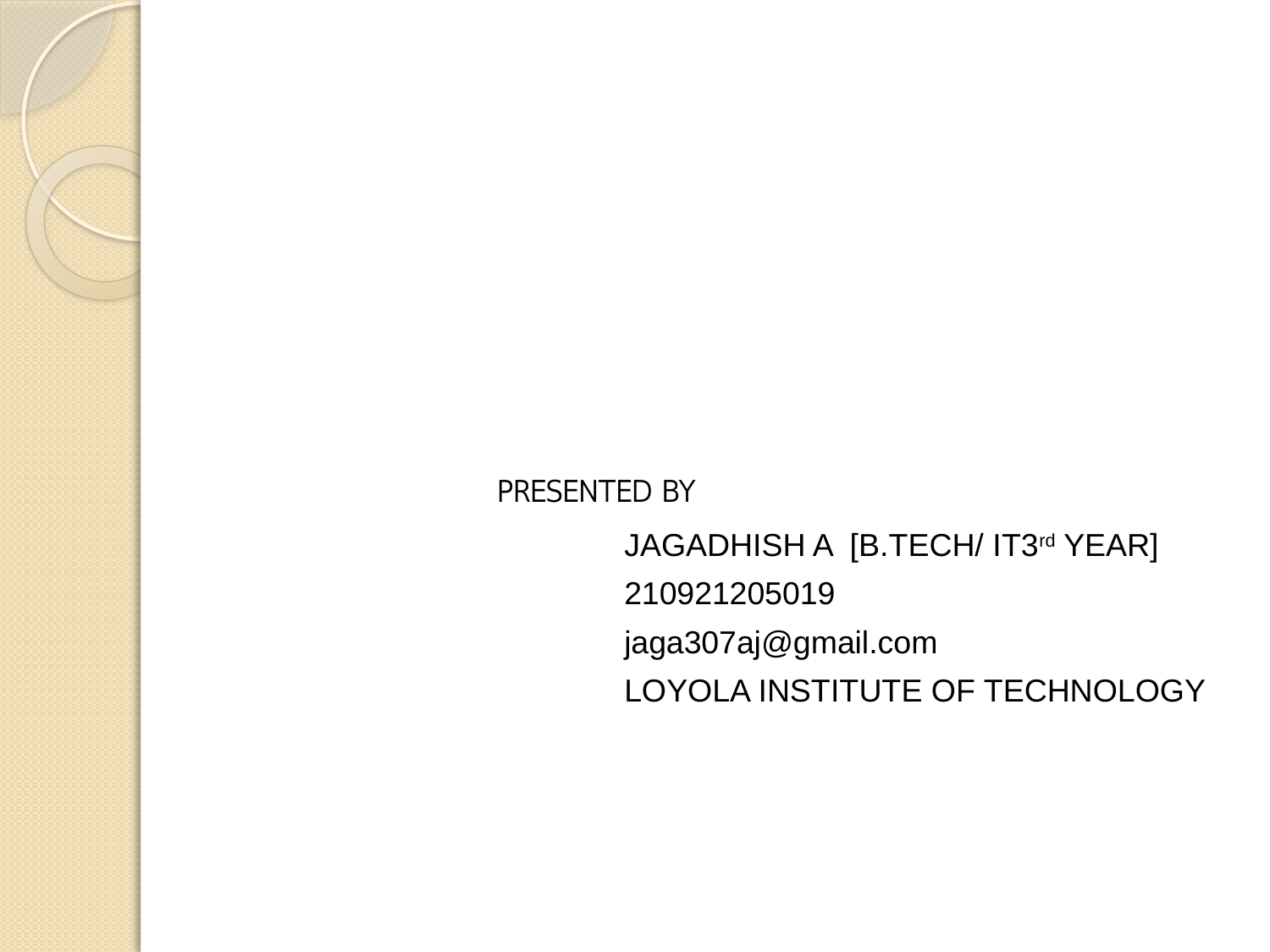

PRESENTED BY
      			JAGADHISH A  [B.TECH/ IT3rd YEAR]
				210921205019
				jaga307aj@gmail.com
				LOYOLA INSTITUTE OF TECHNOLOGY